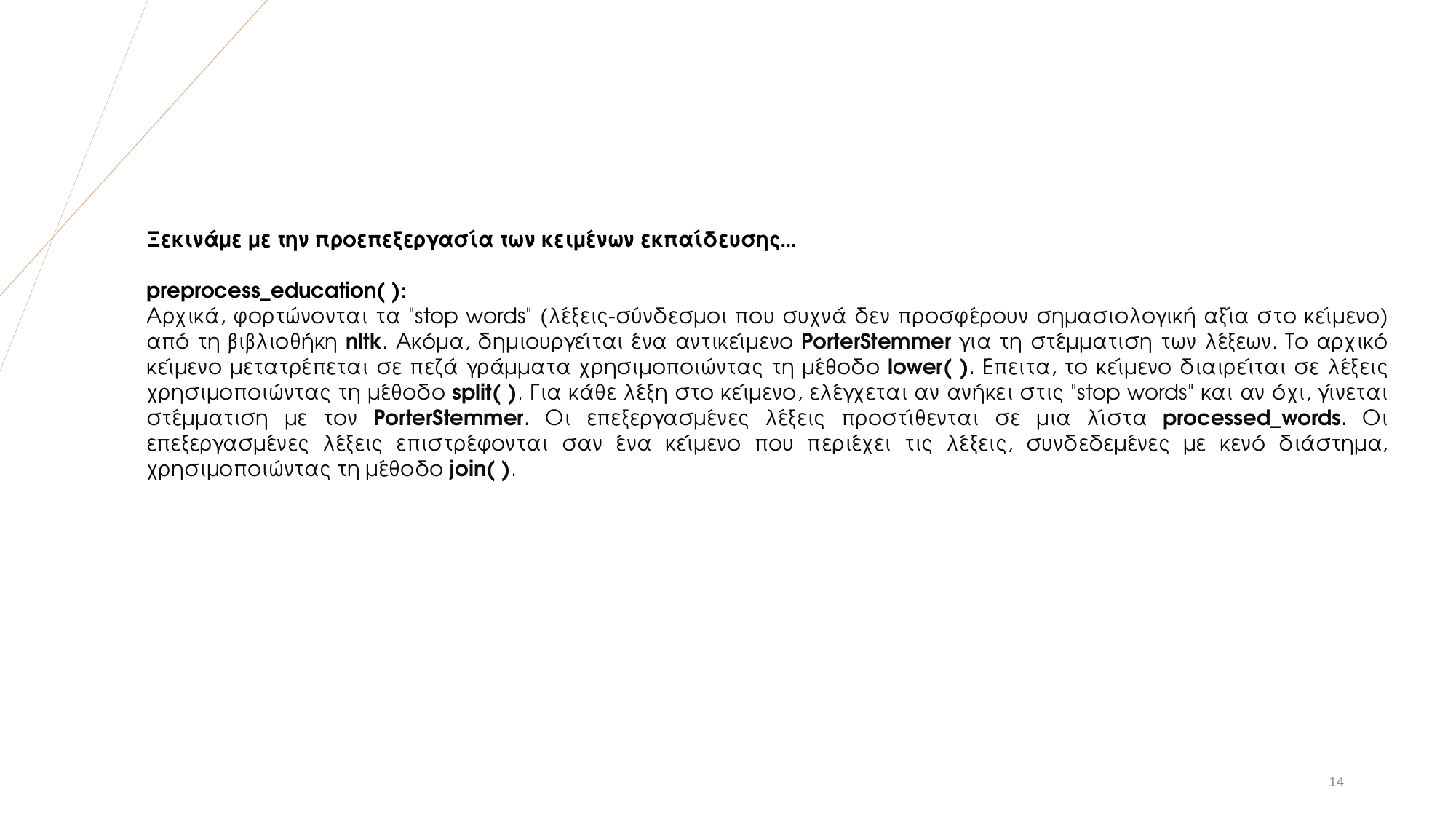

Ξεκινάμε με την προεπεξεργασία των κειμένων εκπαίδευσης…

preprocess_education( ):
Αρχικά, φορτώνονται τα "stop words" (λέξεις-σύνδεσμοι που συχνά δεν προσφέρουν σημασιολογική αξία στο κείμενο) από τη βιβλιοθήκη nltk. Ακόμα, δημιουργείται ένα αντικείμενο PorterStemmer για τη στέμματιση των λέξεων. Το αρχικό κείμενο μετατρέπεται σε πεζά γράμματα χρησιμοποιώντας τη μέθοδο lower( ). Έπειτα, το κείμενο διαιρείται σε λέξεις χρησιμοποιώντας τη μέθοδο split( ). Για κάθε λέξη στο κείμενο, ελέγχεται αν ανήκει στις "stop words" και αν όχι, γίνεται στέμματιση με τον PorterStemmer. Οι επεξεργασμένες λέξεις προστίθενται σε μια λίστα processed_words. Οι επεξεργασμένες λέξεις επιστρέφονται σαν ένα κείμενο που περιέχει τις λέξεις, συνδεδεμένες με κενό διάστημα, χρησιμοποιώντας τη μέθοδο join( ).

14